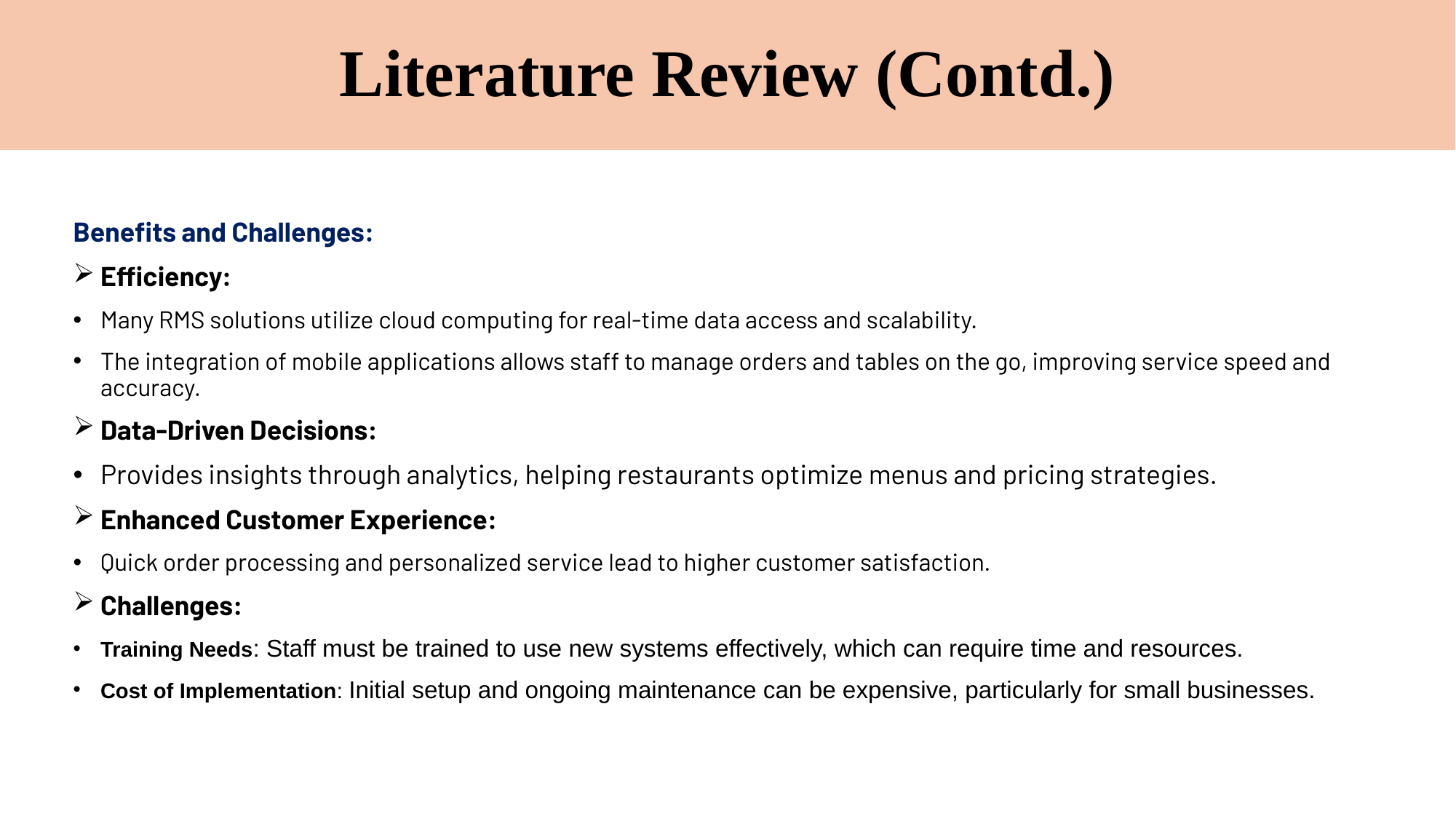

# Literature Review (Contd.)
Benefits and Challenges:
Efficiency:
Many RMS solutions utilize cloud computing for real-time data access and scalability.
The integration of mobile applications allows staff to manage orders and tables on the go, improving service speed and accuracy.
Data-Driven Decisions:
Provides insights through analytics, helping restaurants optimize menus and pricing strategies.
Enhanced Customer Experience:
Quick order processing and personalized service lead to higher customer satisfaction.
Challenges:
Training Needs: Staff must be trained to use new systems effectively, which can require time and resources.
Cost of Implementation: Initial setup and ongoing maintenance can be expensive, particularly for small businesses.